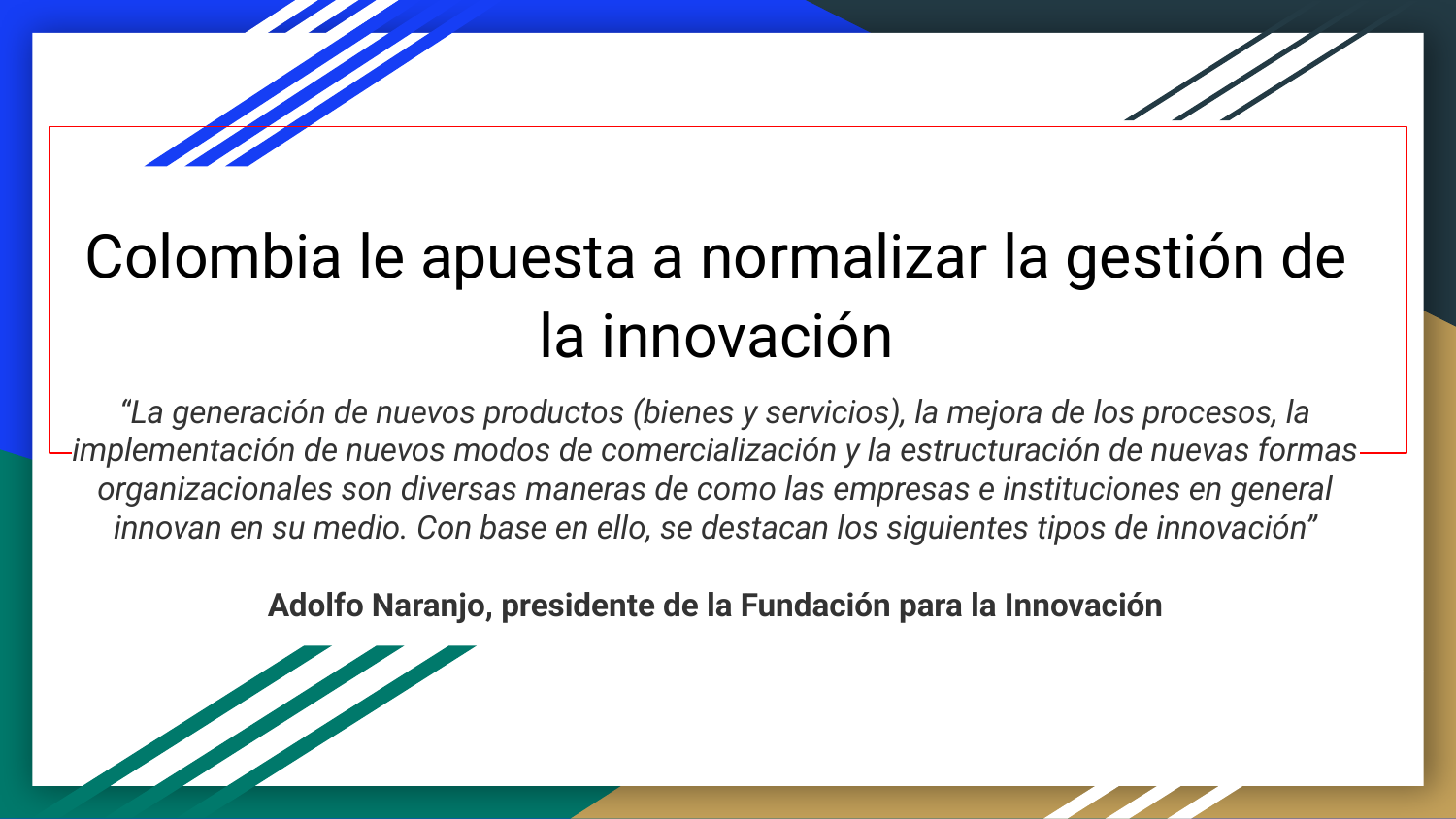

# Colombia le apuesta a normalizar la gestión de la innovación
“La generación de nuevos productos (bienes y servicios), la mejora de los procesos, la implementación de nuevos modos de comercialización y la estructuración de nuevas formas organizacionales son diversas maneras de como las empresas e instituciones en general innovan en su medio. Con base en ello, se destacan los siguientes tipos de innovación”

Adolfo Naranjo, presidente de la Fundación para la Innovación